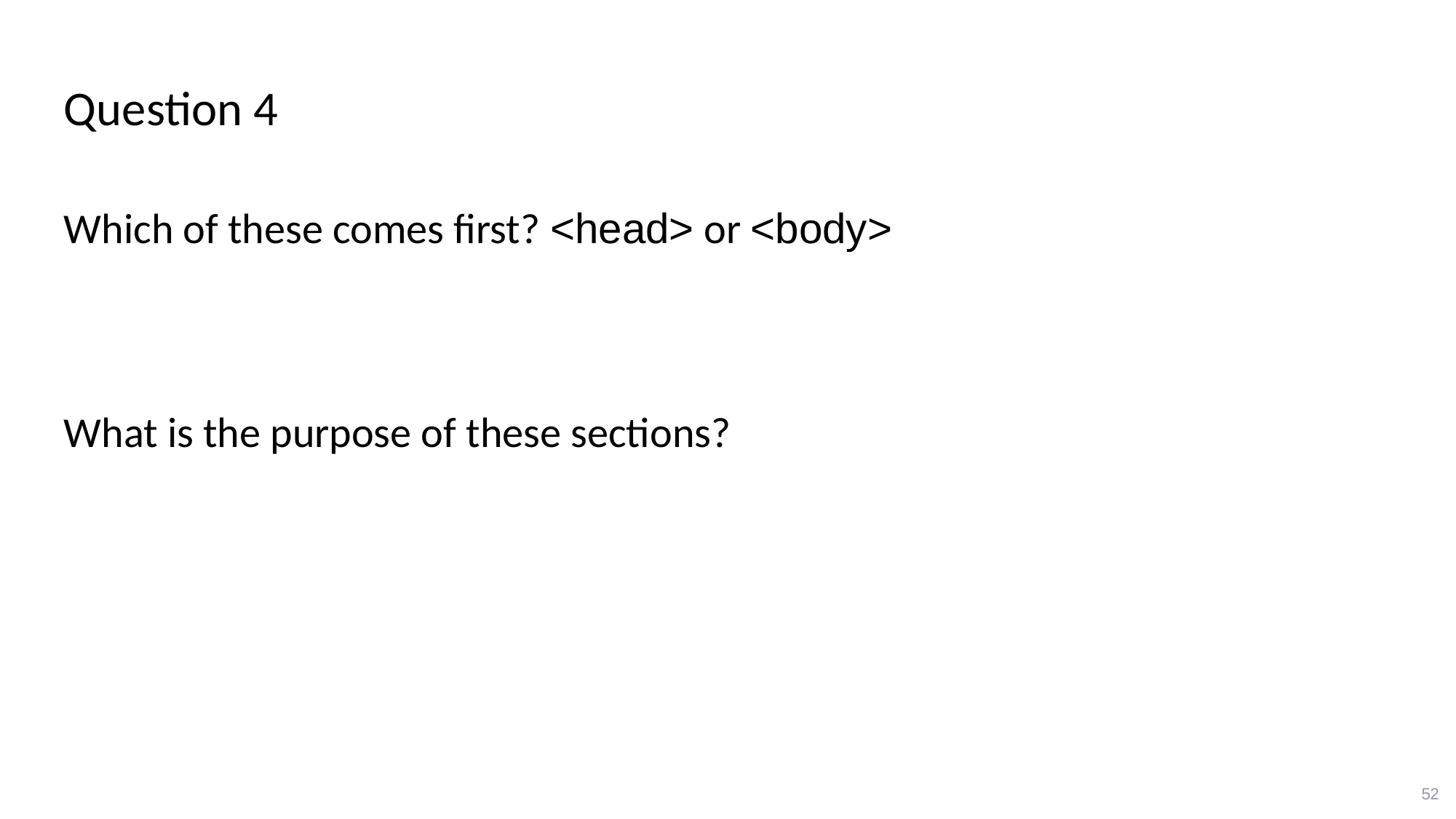

# Question 4
Which of these comes first? <head> or <body>

What is the purpose of these sections?

52